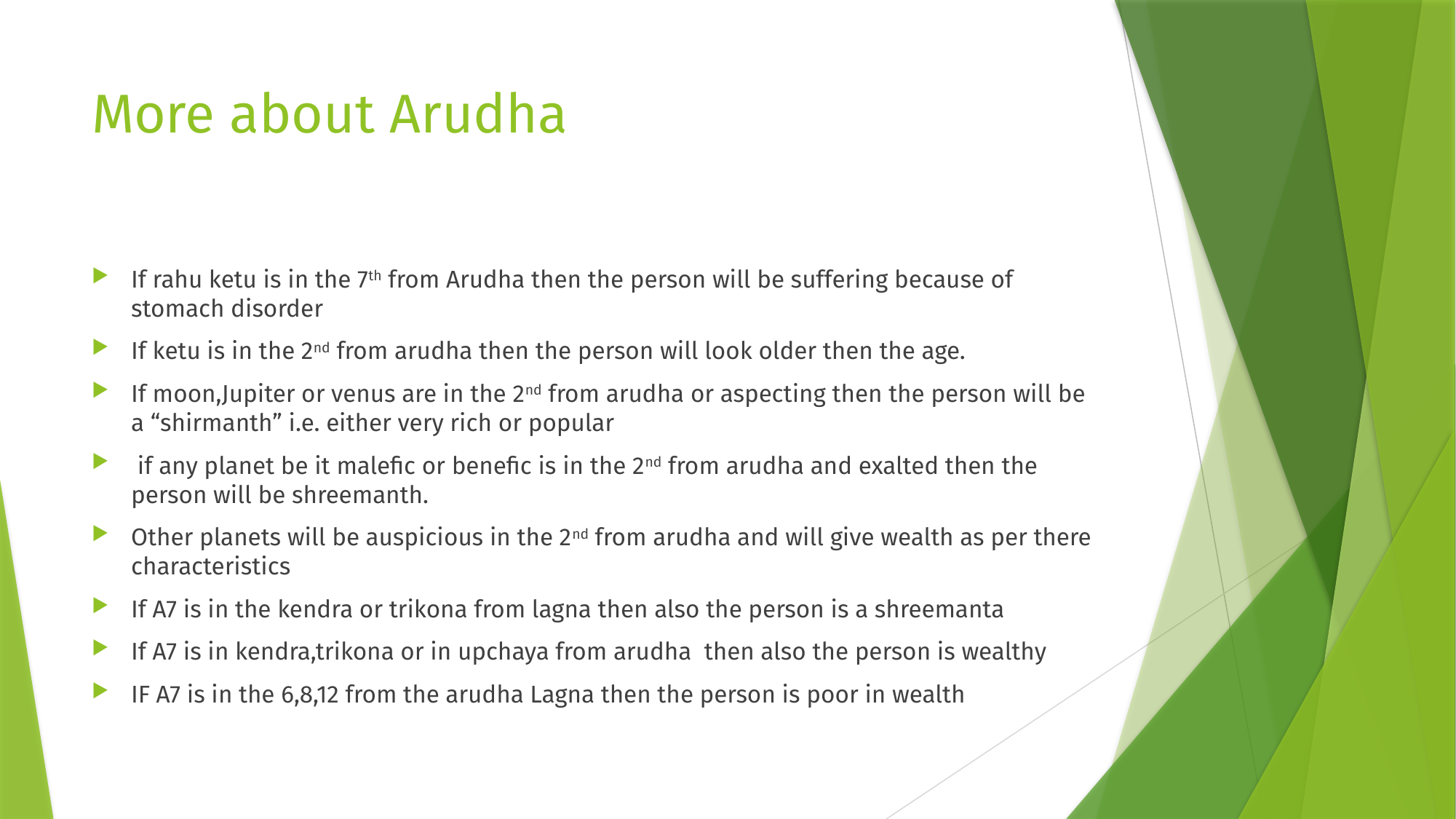

# More about Arudha
If rahu ketu is in the 7th from Arudha then the person will be suffering because of stomach disorder
If ketu is in the 2nd from arudha then the person will look older then the age.
If moon,Jupiter or venus are in the 2nd from arudha or aspecting then the person will be a “shirmanth” i.e. either very rich or popular
 if any planet be it malefic or benefic is in the 2nd from arudha and exalted then the person will be shreemanth.
Other planets will be auspicious in the 2nd from arudha and will give wealth as per there characteristics
If A7 is in the kendra or trikona from lagna then also the person is a shreemanta
If A7 is in kendra,trikona or in upchaya from arudha  then also the person is wealthy
IF A7 is in the 6,8,12 from the arudha Lagna then the person is poor in wealth